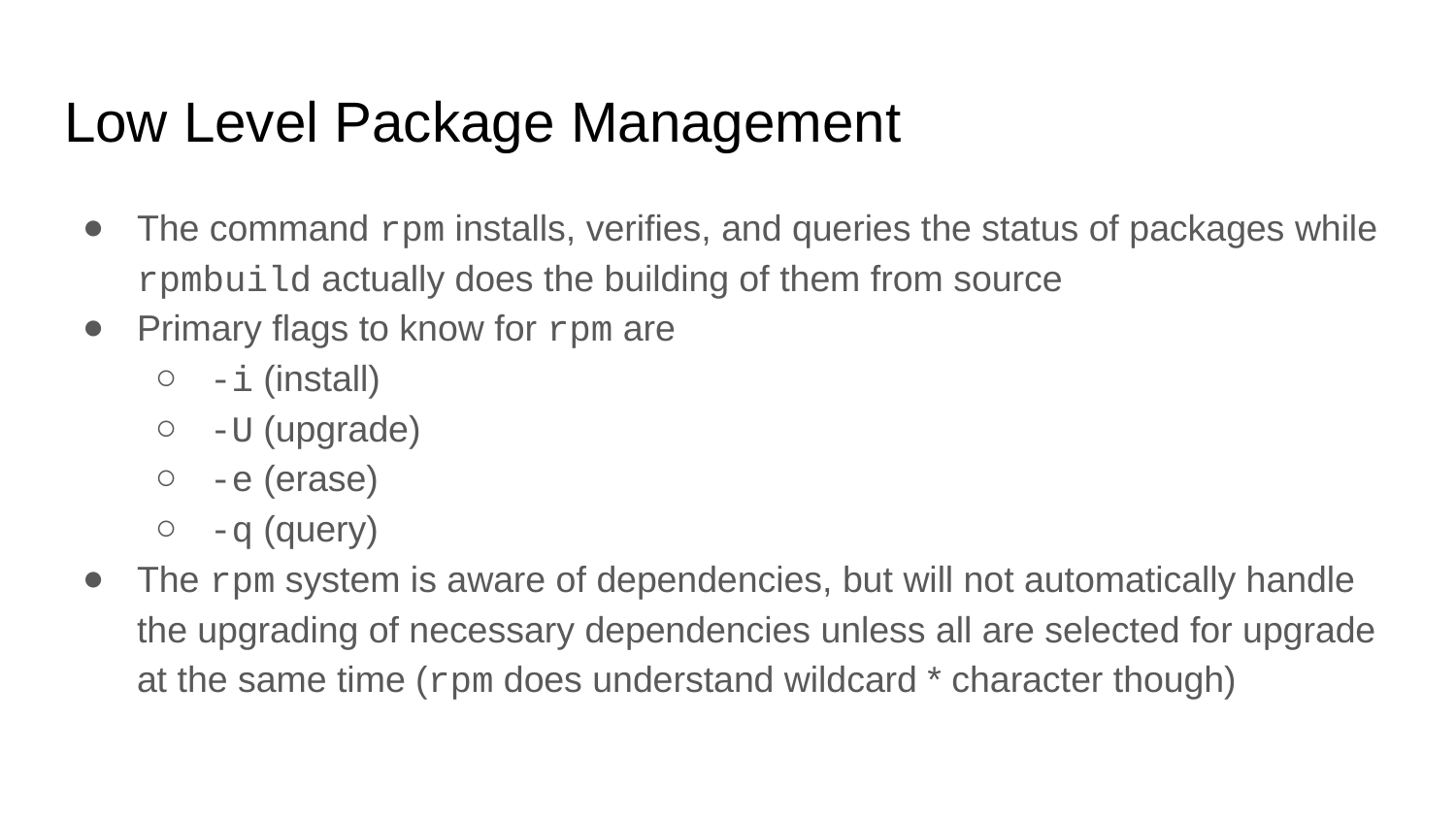

# Low Level Package Management
The command rpm installs, verifies, and queries the status of packages while rpmbuild actually does the building of them from source
Primary flags to know for rpm are
-i (install)
-U (upgrade)
-e (erase)
-q (query)
The rpm system is aware of dependencies, but will not automatically handle the upgrading of necessary dependencies unless all are selected for upgrade at the same time (rpm does understand wildcard * character though)